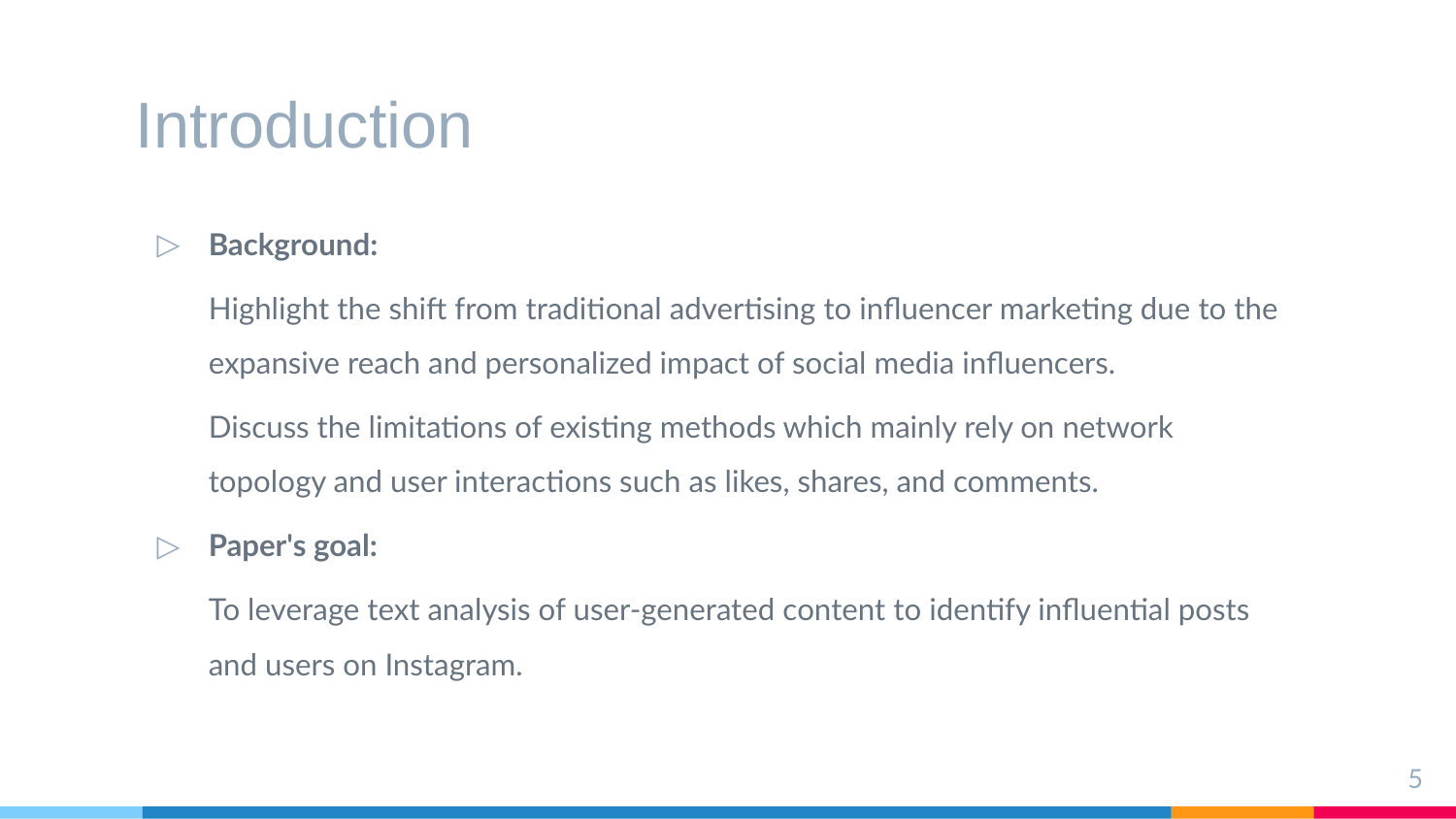

# Introduction
Background:
Highlight the shift from traditional advertising to influencer marketing due to the expansive reach and personalized impact of social media influencers.
Discuss the limitations of existing methods which mainly rely on network topology and user interactions such as likes, shares, and comments.
Paper's goal:
To leverage text analysis of user-generated content to identify influential posts and users on Instagram.
5